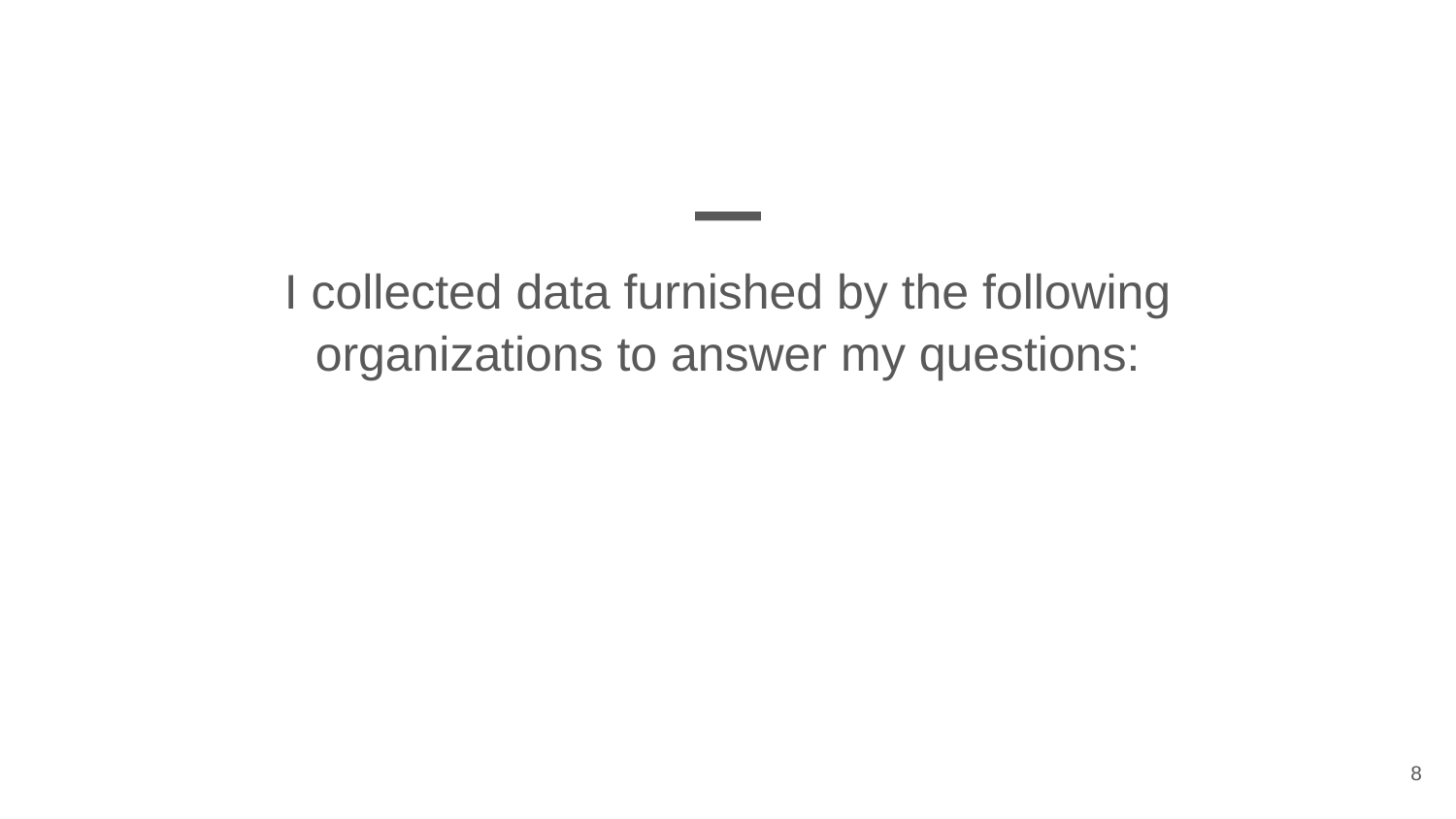

I collected data furnished by the following organizations to answer my questions:
8